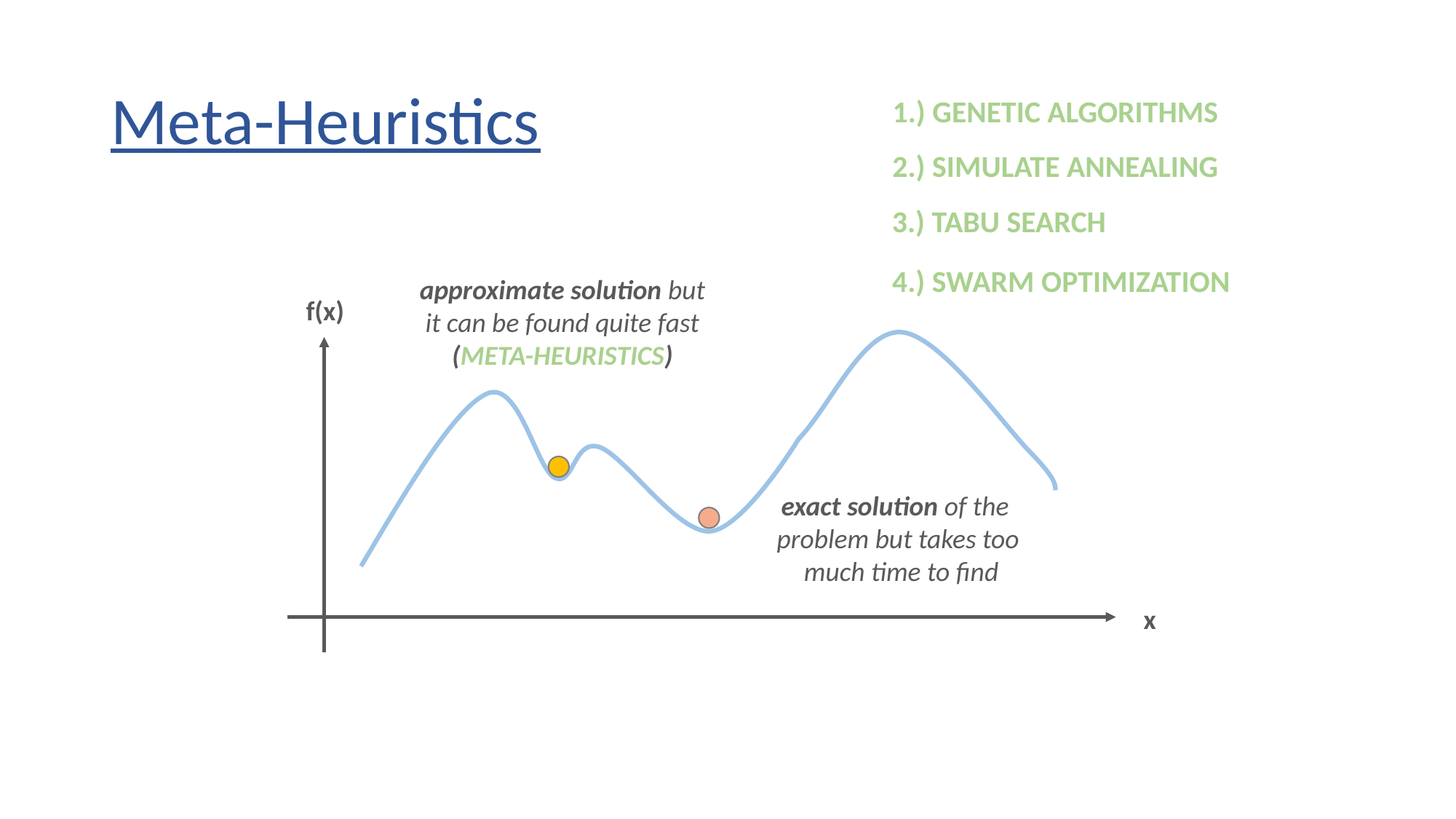

# Meta-Heuristics
1.) GENETIC ALGORITHMS
2.) SIMULATE ANNEALING
3.) TABU SEARCH
4.) SWARM OPTIMIZATION
approximate solution but
it can be found quite fast
(META-HEURISTICS)
f(x)

exact solution of the
problem but takes too
 much time to find

x